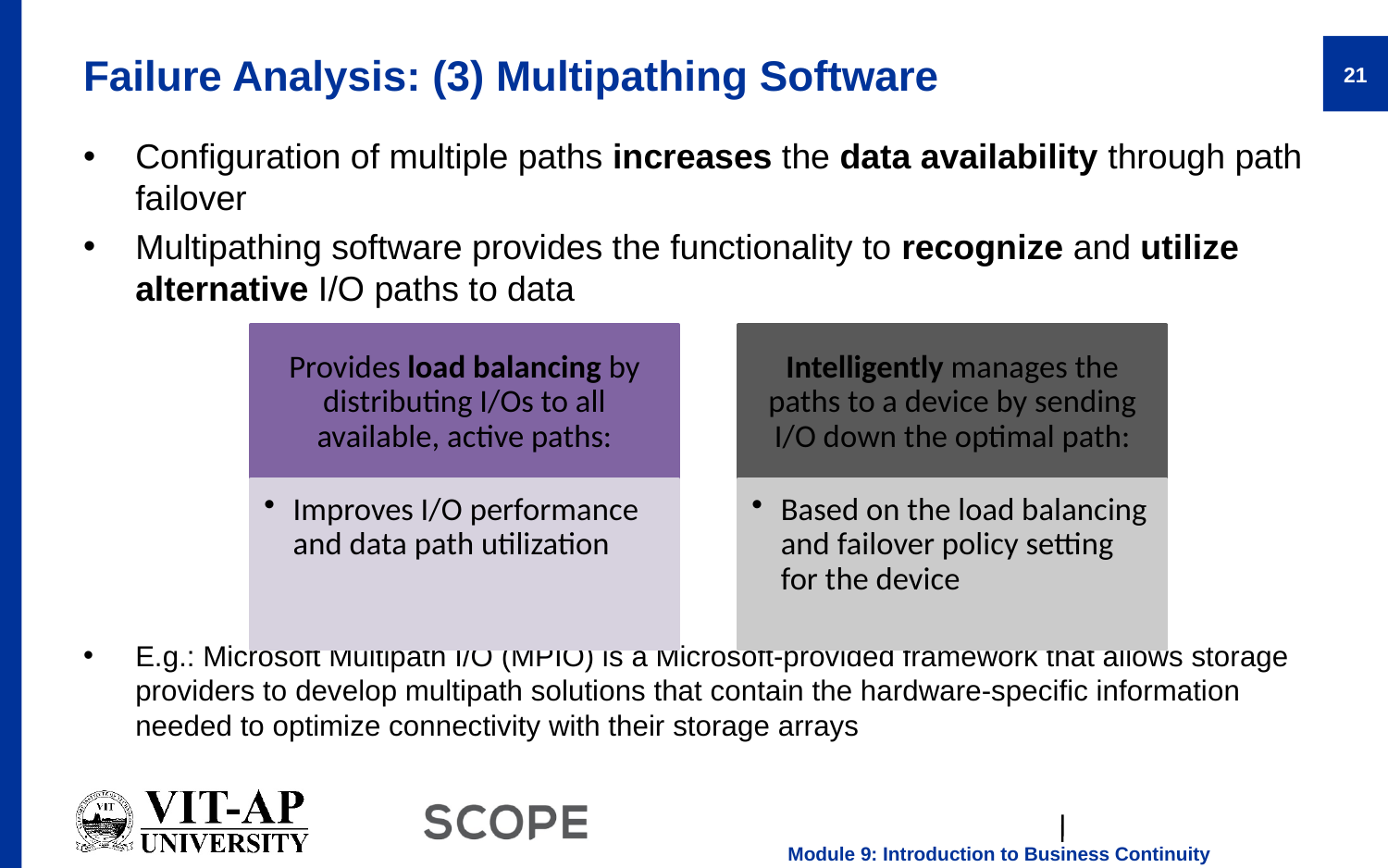

# Failure Analysis: (3) Multipathing Software
Configuration of multiple paths increases the data availability through path failover
Multipathing software provides the functionality to recognize and utilize alternative I/O paths to data

E.g.: Microsoft Multipath I/O (MPIO) is a Microsoft-provided framework that allows storage providers to develop multipath solutions that contain the hardware-specific information needed to optimize connectivity with their storage arrays
Provides load balancing by distributing I/Os to all available, active paths:
Intelligently manages the paths to a device by sending I/O down the optimal path:
Improves I/O performance and data path utilization
Based on the load balancing and failover policy setting for the device
21
Module 9: Introduction to Business Continuity